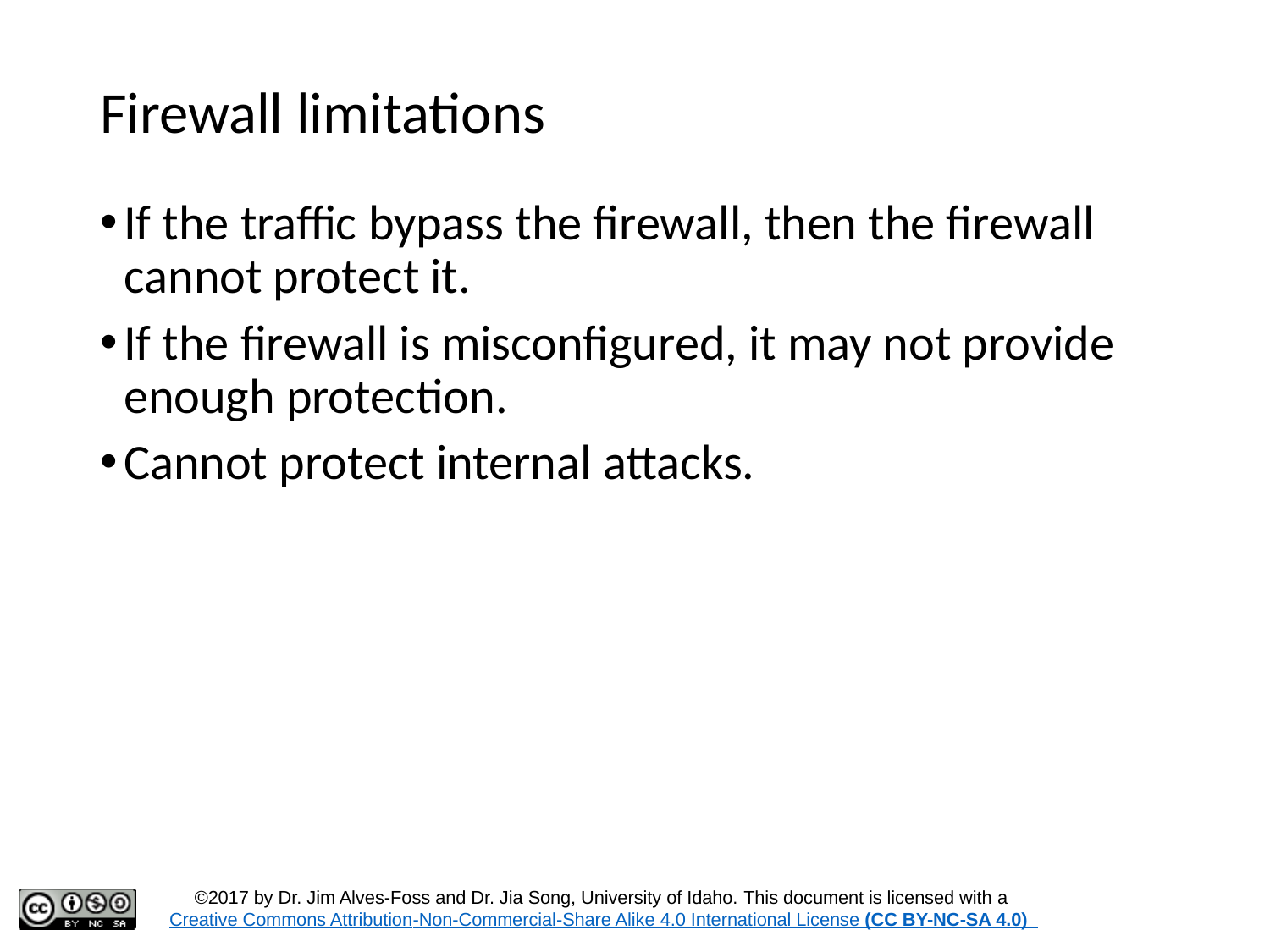

# Firewall limitations
If the traffic bypass the firewall, then the firewall cannot protect it.
If the firewall is misconfigured, it may not provide enough protection.
Cannot protect internal attacks.